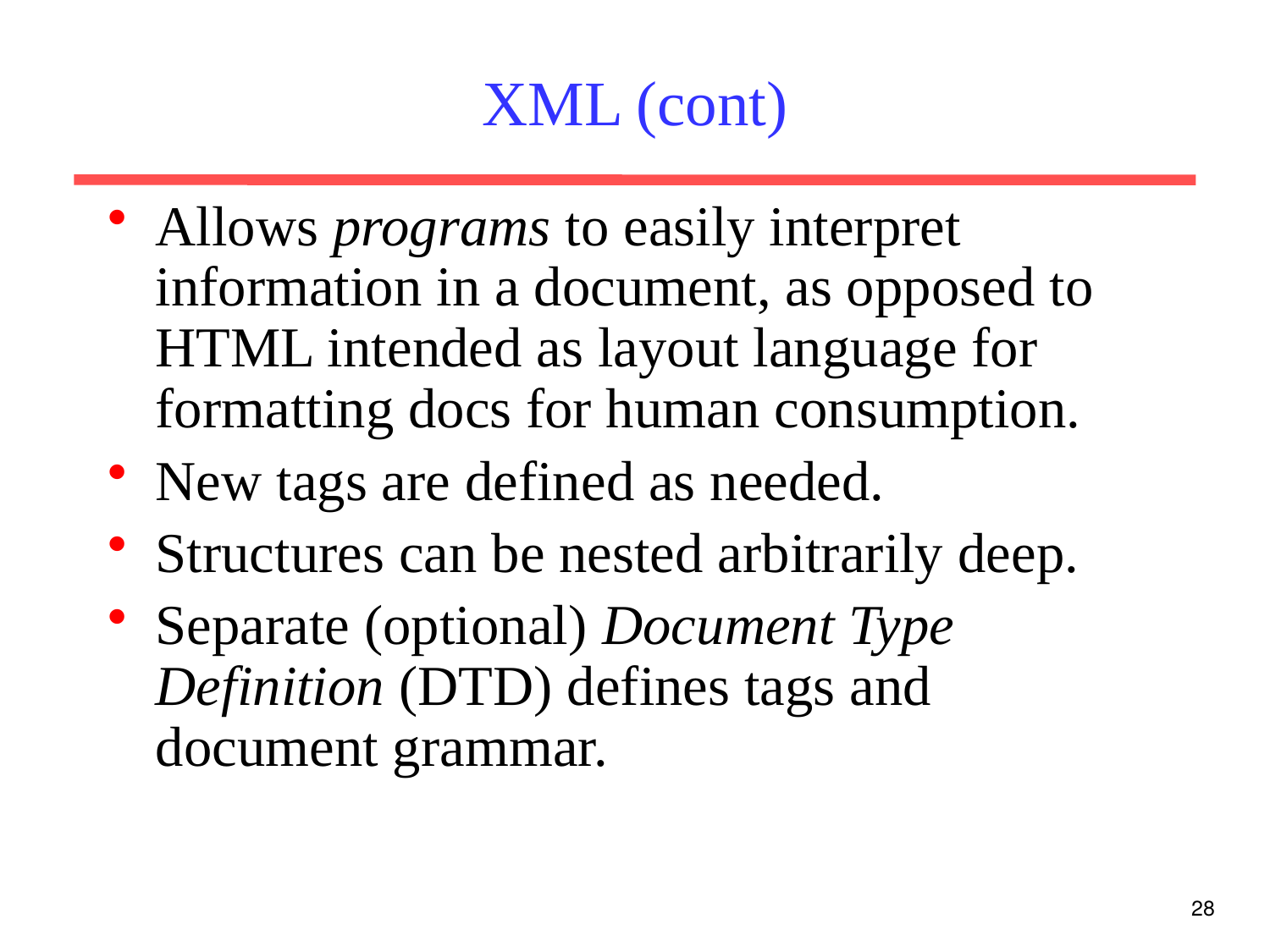

# XML (cont)
Allows programs to easily interpret information in a document, as opposed to HTML intended as layout language for formatting docs for human consumption.
New tags are defined as needed.
Structures can be nested arbitrarily deep.
Separate (optional) Document Type Definition (DTD) defines tags and document grammar.
28